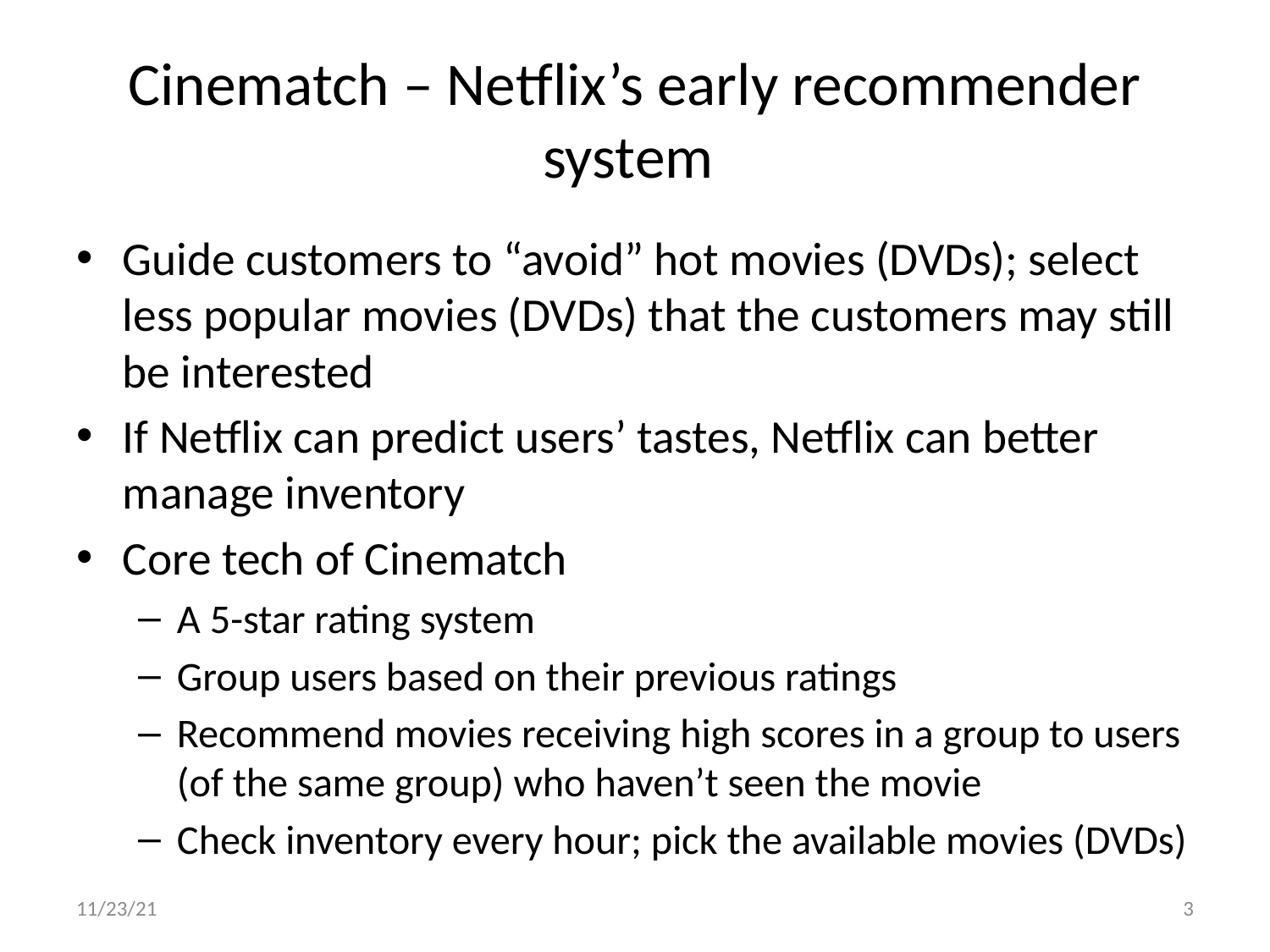

# Cinematch – Netflix’s early recommender system
Guide customers to “avoid” hot movies (DVDs); select less popular movies (DVDs) that the customers may still be interested
If Netflix can predict users’ tastes, Netflix can better manage inventory
Core tech of Cinematch
A 5-star rating system
Group users based on their previous ratings
Recommend movies receiving high scores in a group to users (of the same group) who haven’t seen the movie
Check inventory every hour; pick the available movies (DVDs)
11/23/21
3